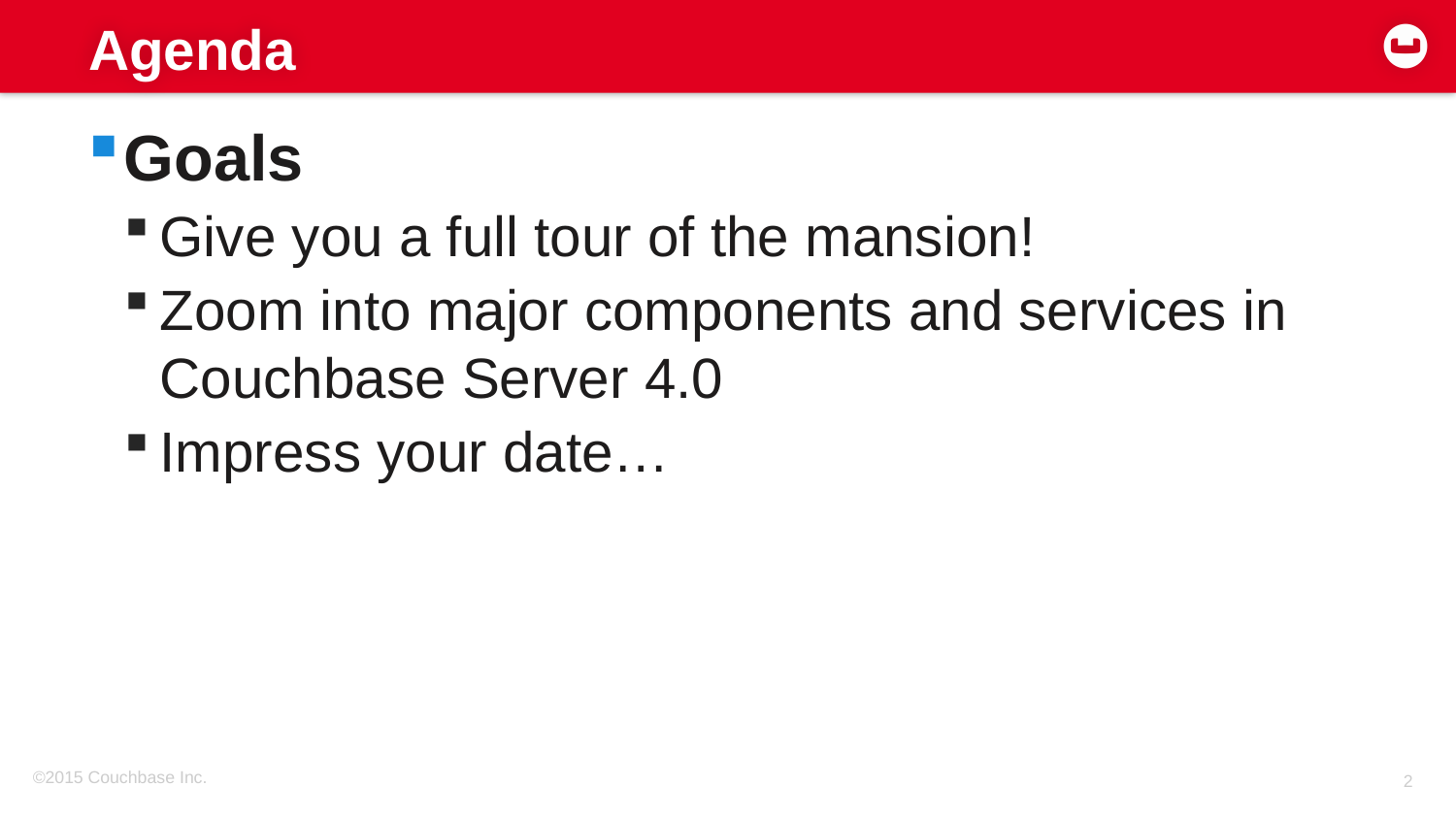

# Agenda
Goals
Give you a full tour of the mansion!
Zoom into major components and services in Couchbase Server 4.0
Impress your date…